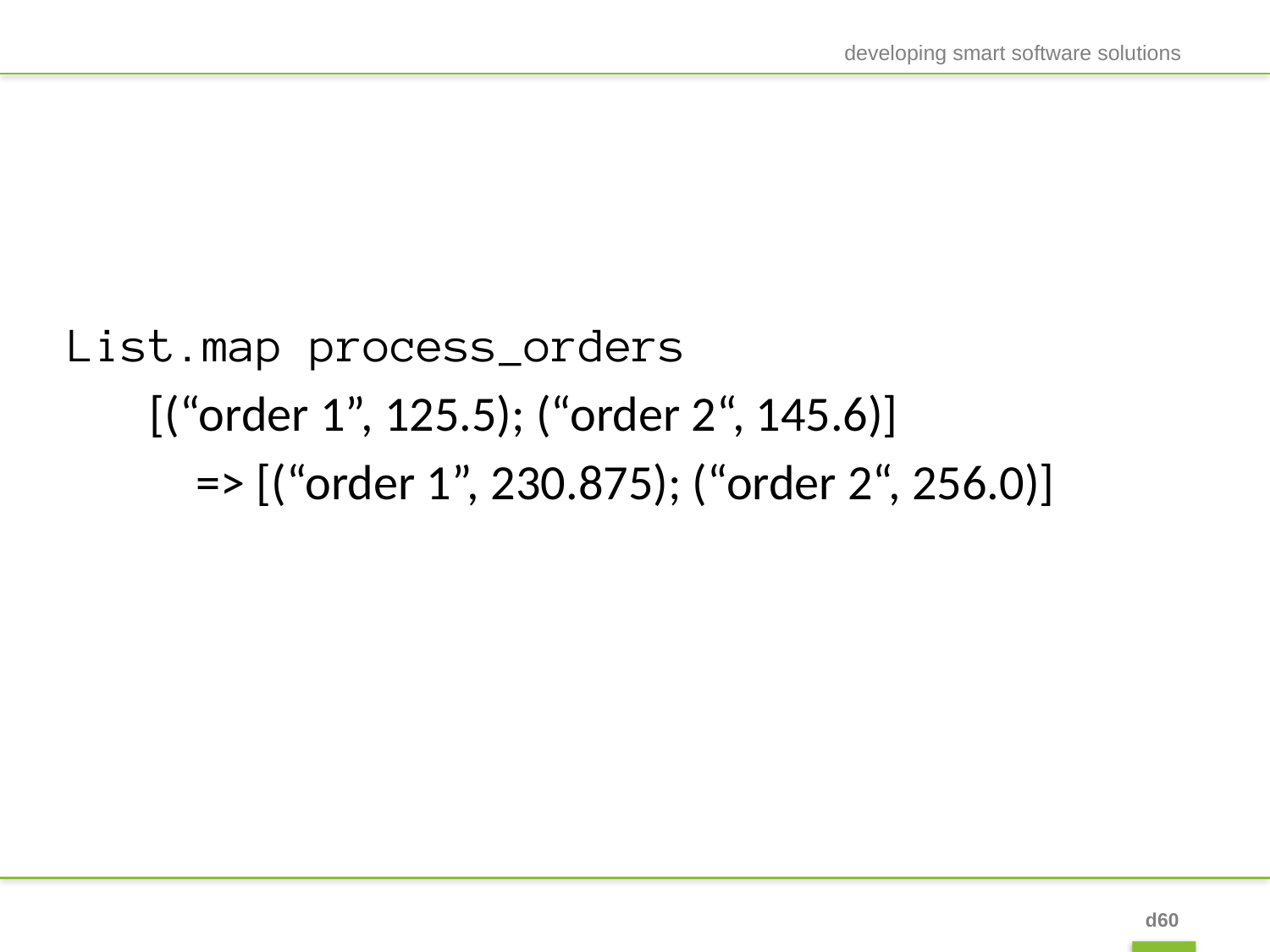

developing smart software solutions
#
List.map process_orders
   [(“order 1”, 125.5); (“order 2“, 145.6)]
	=> [(“order 1”, 230.875); (“order 2“, 256.0)]
d60